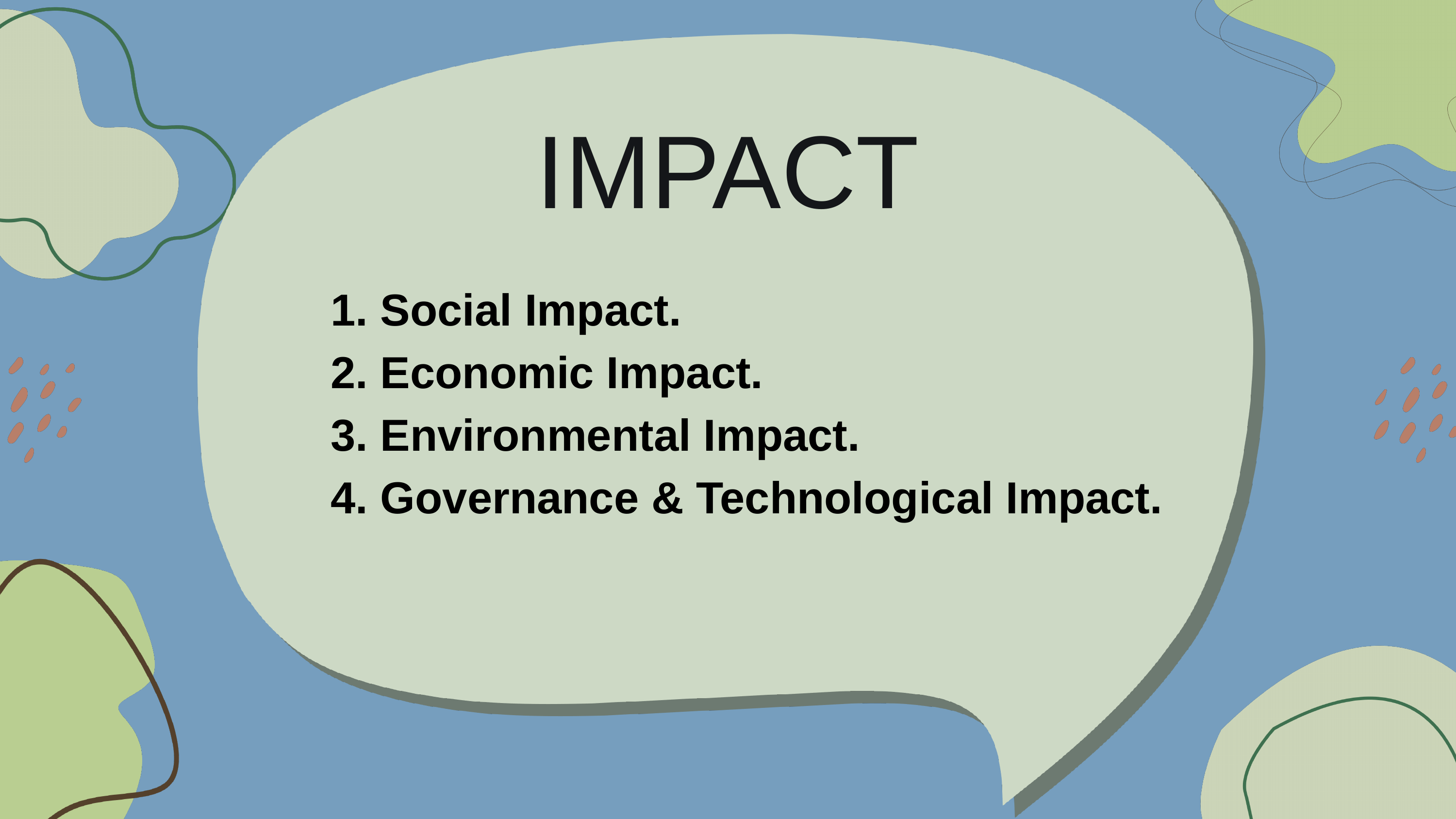

IMPACT
1. Social Impact.
2. Economic Impact.
3. Environmental Impact.
4. Governance & Technological Impact.